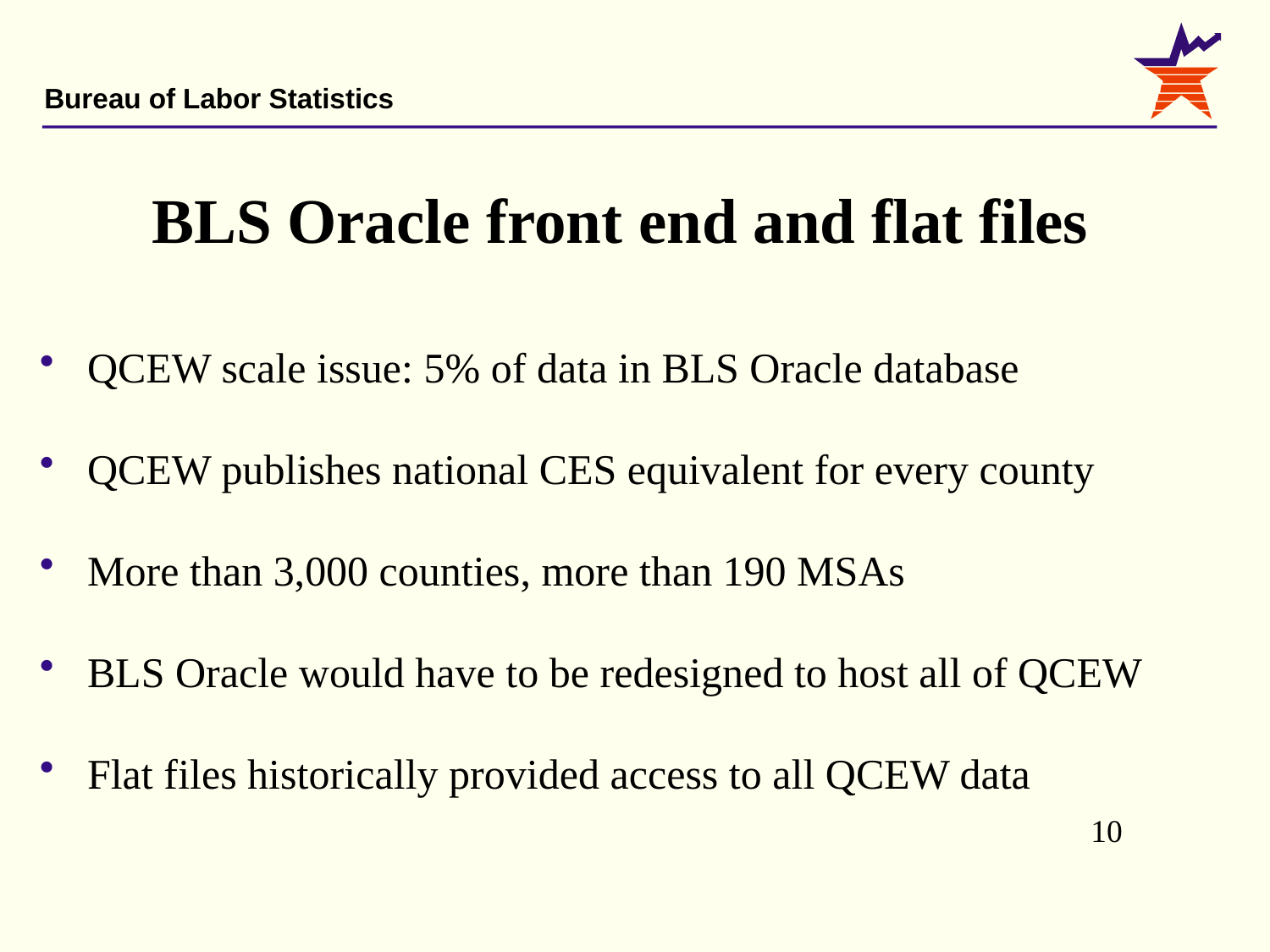

# BLS Oracle front end and flat files
QCEW scale issue: 5% of data in BLS Oracle database

QCEW publishes national CES equivalent for every county
More than 3,000 counties, more than 190 MSAs
BLS Oracle would have to be redesigned to host all of QCEW
Flat files historically provided access to all QCEW data